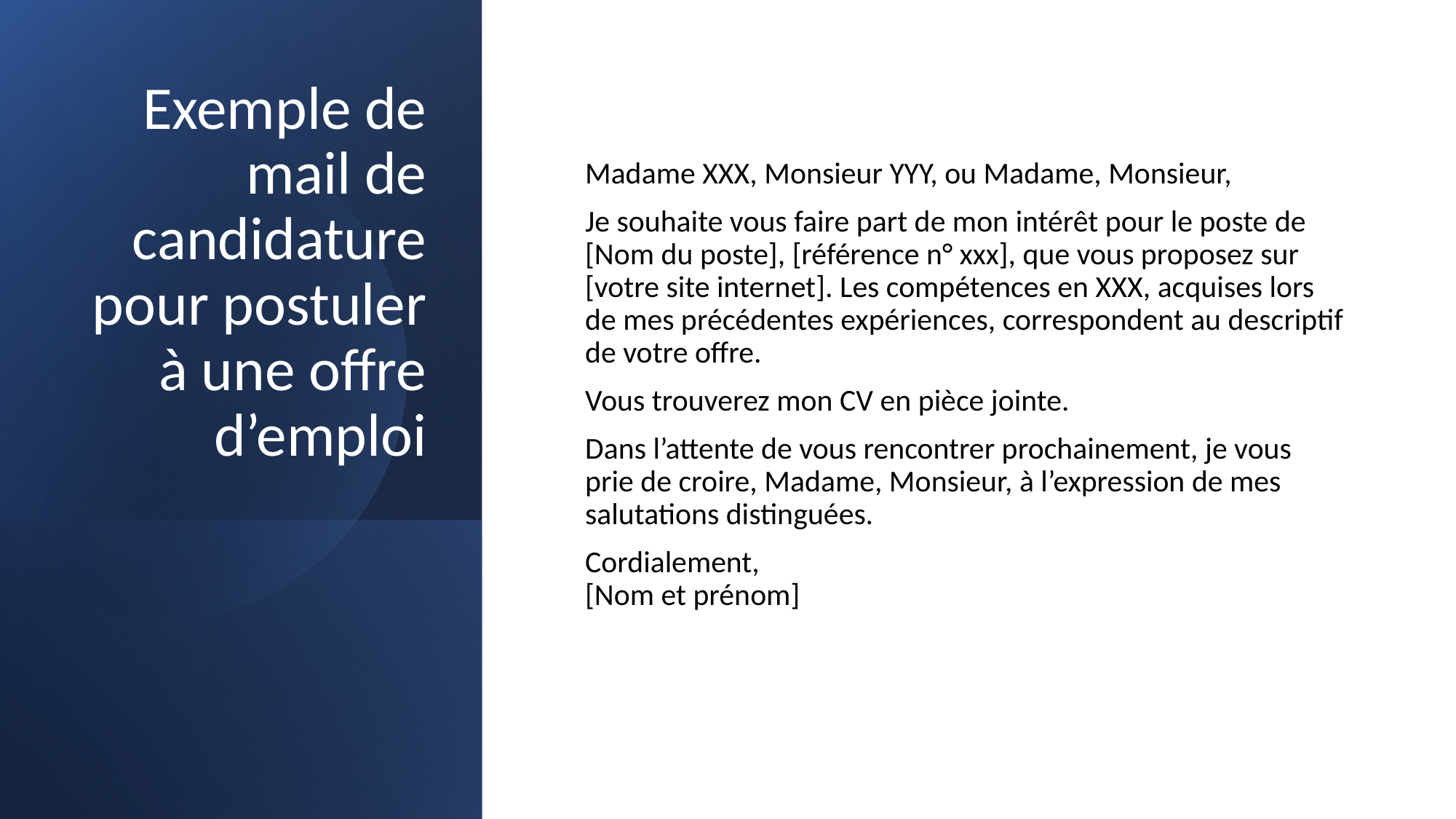

# Exemple de mail de candidature pour postuler à une offre d’emploi
Madame XXX, Monsieur YYY, ou Madame, Monsieur,
Je souhaite vous faire part de mon intérêt pour le poste de [Nom du poste], [référence n° xxx], que vous proposez sur [votre site internet]. Les compétences en XXX, acquises lors de mes précédentes expériences, correspondent au descriptif de votre offre.
Vous trouverez mon CV en pièce jointe.
Dans l’attente de vous rencontrer prochainement, je vous prie de croire, Madame, Monsieur, à l’expression de mes salutations distinguées.
Cordialement,
[Nom et prénom]